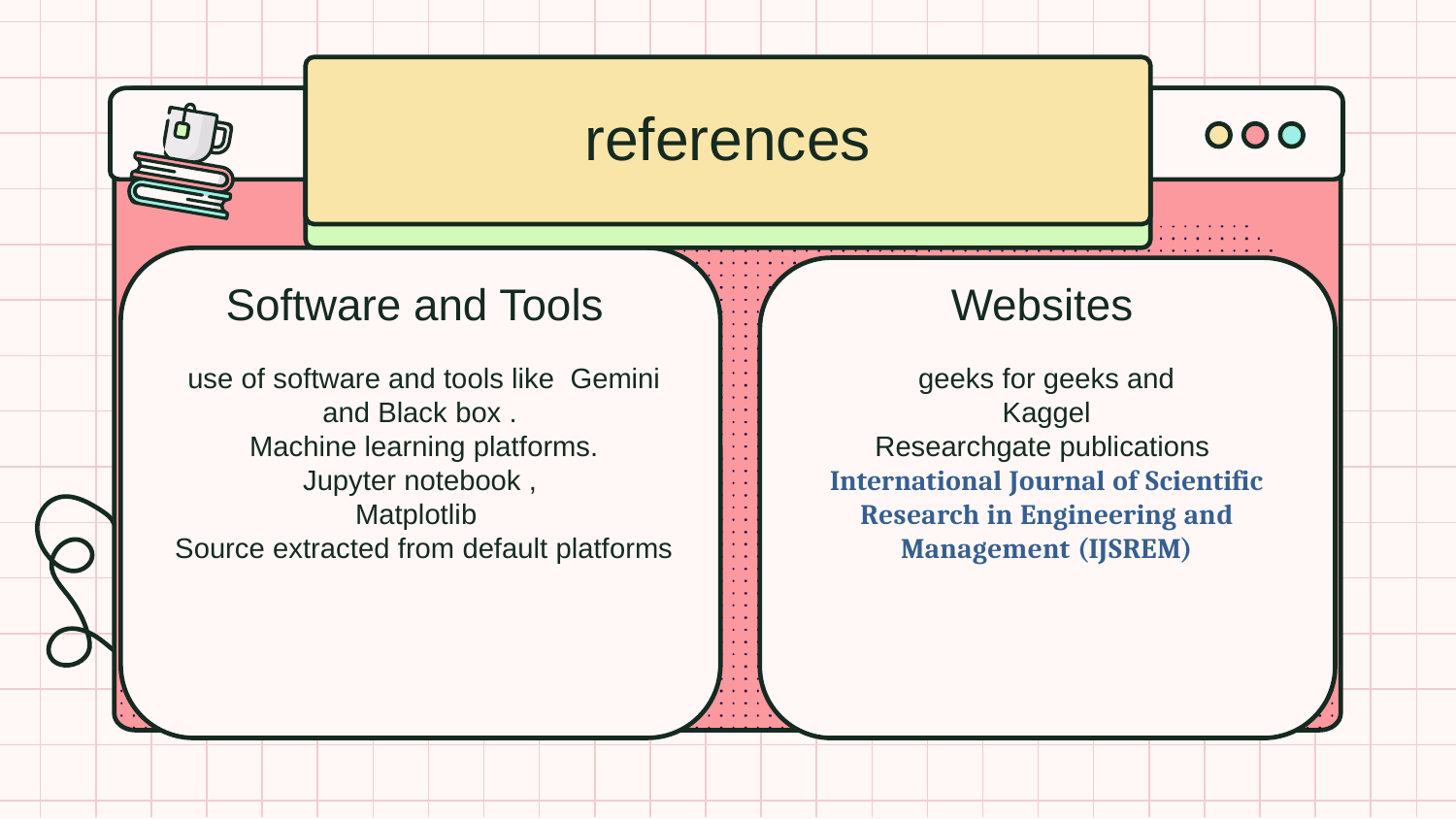

# references

Software and Tools

Websites
use of software and tools like  Gemini and Black box .
Machine learning platforms.
Jupyter notebook ,
Matplotlib
Source extracted from default platforms

 geeks for geeks and
Kaggel
Researchgate publications
International Journal of Scientific Research in Engineering and Management (IJSREM)